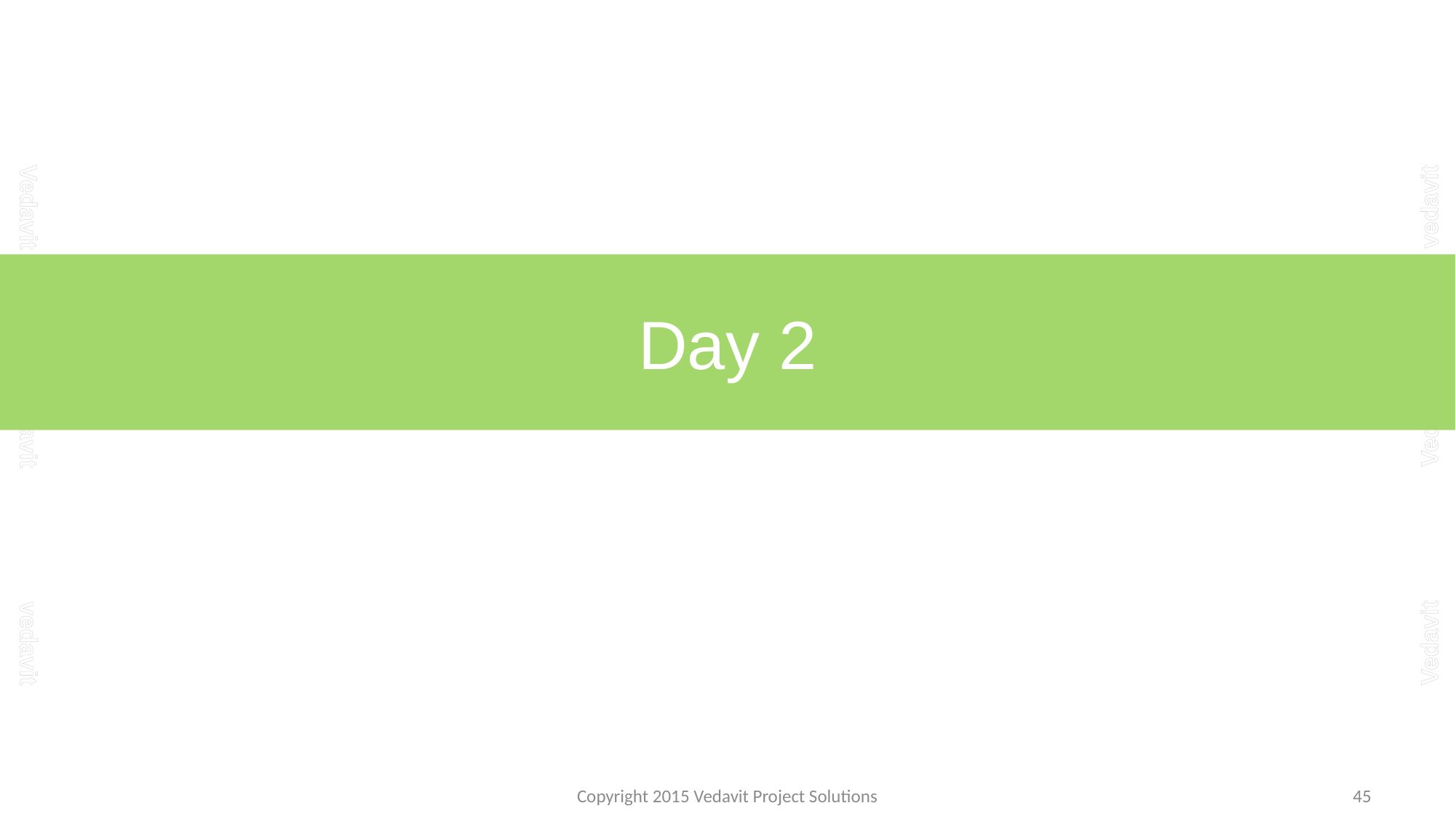

# Day 2

Copyright 2015 Vedavit Project Solutions
45